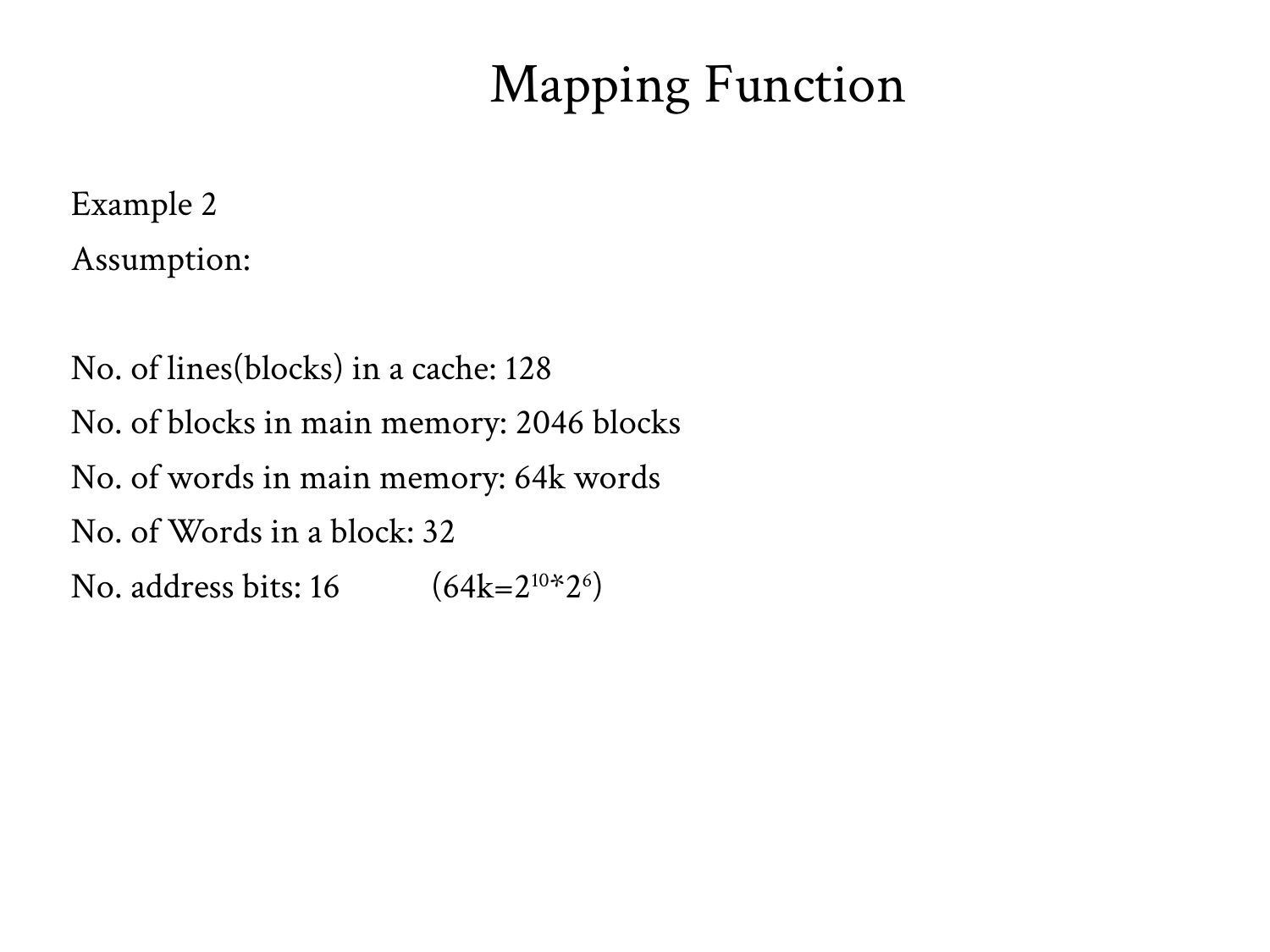

Mapping Function

Example 2
Assumption:

No. of lines(blocks) in a cache: 128
No. of blocks in main memory: 2046 blocks
No. of words in main memory: 64k words
No. of Words in a block: 32
No. address bits: 16  	(64k=210*26)